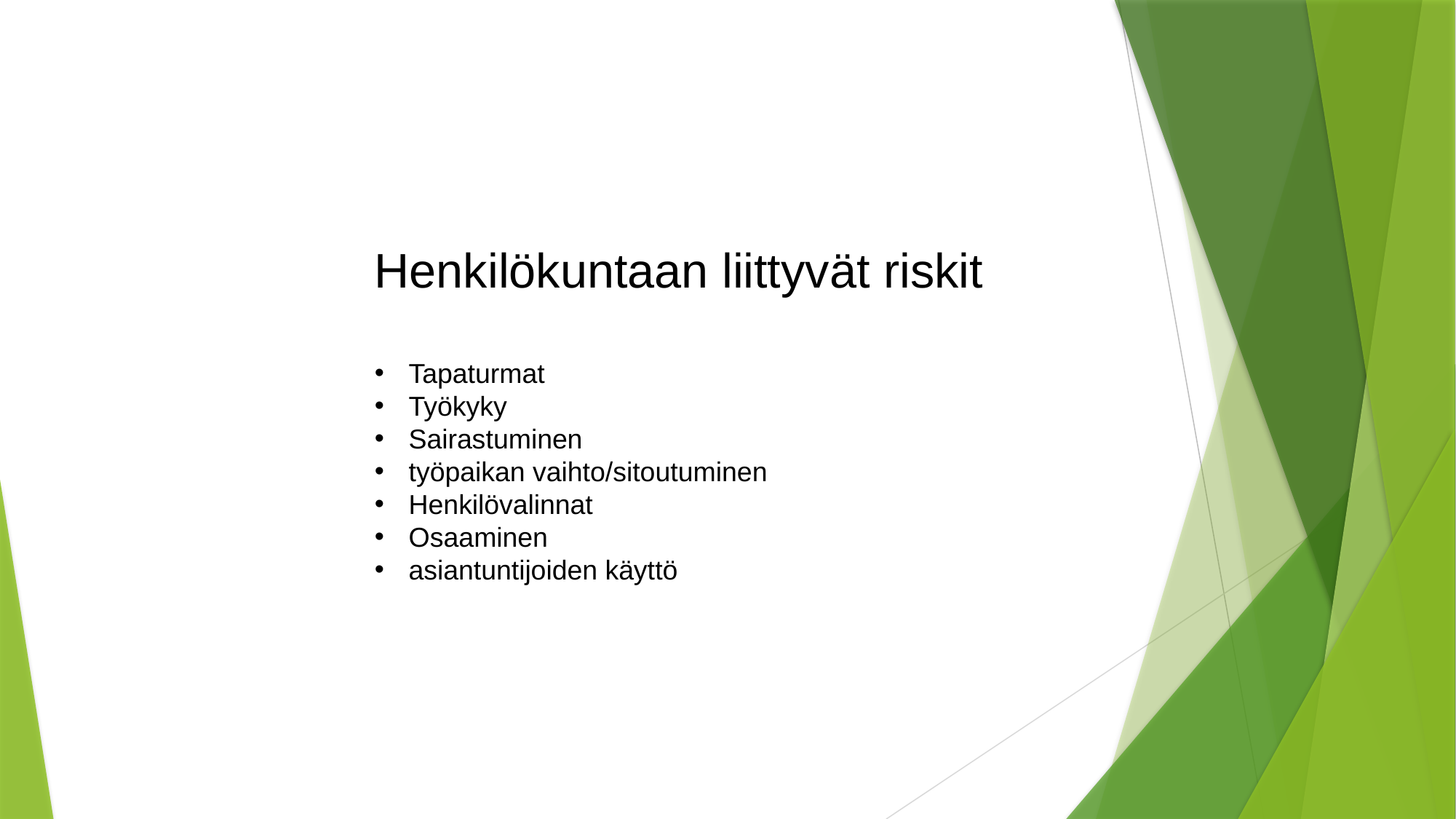

Henkilökuntaan liittyvät riskit

Tapaturmat
Työkyky
Sairastuminen
työpaikan vaihto/sitoutuminen
Henkilövalinnat
Osaaminen
asiantuntijoiden käyttö